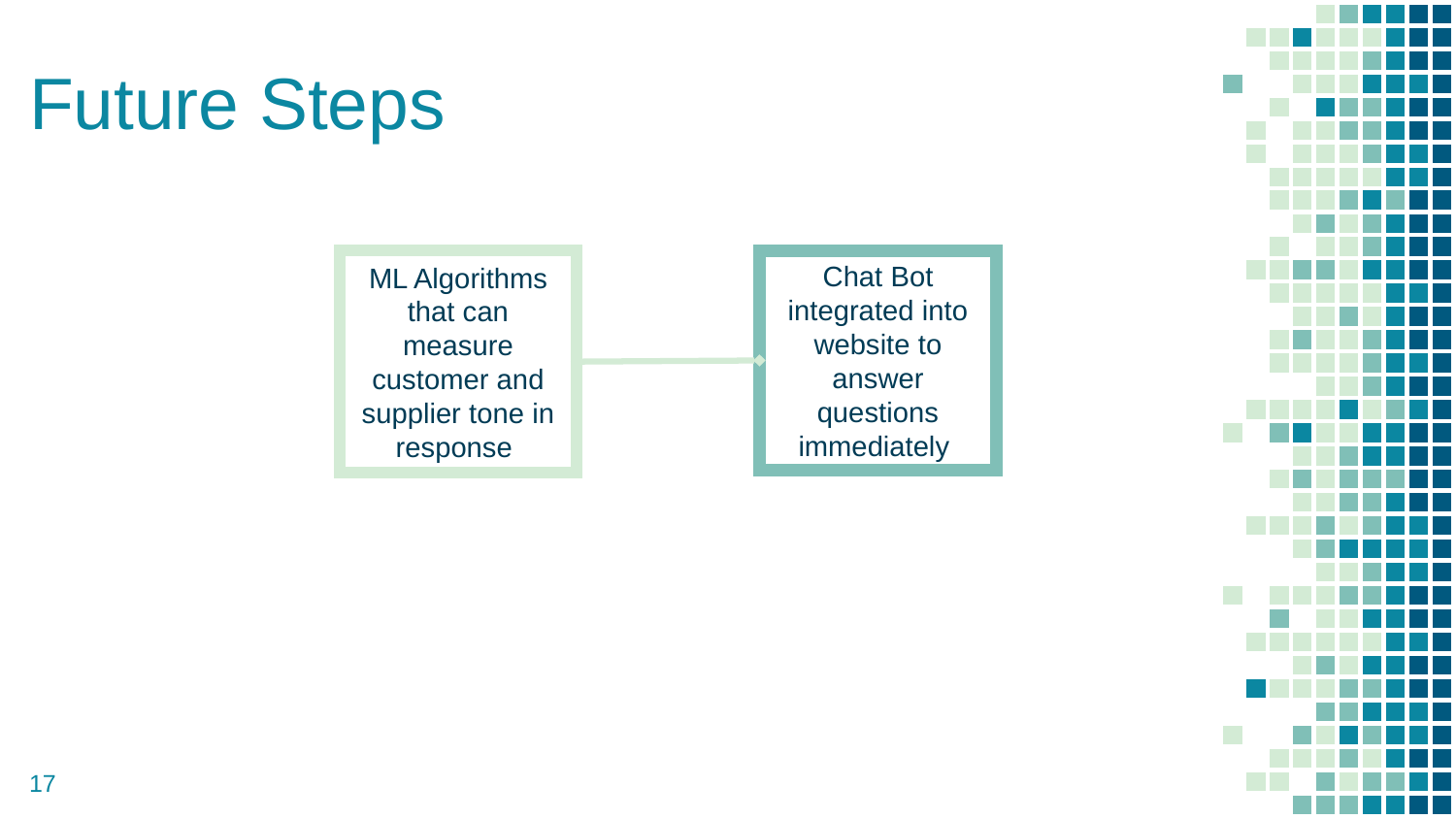

# Future Steps
ML Algorithms that can measure customer and supplier tone in response
Chat Bot integrated into website to answer questions immediately
17